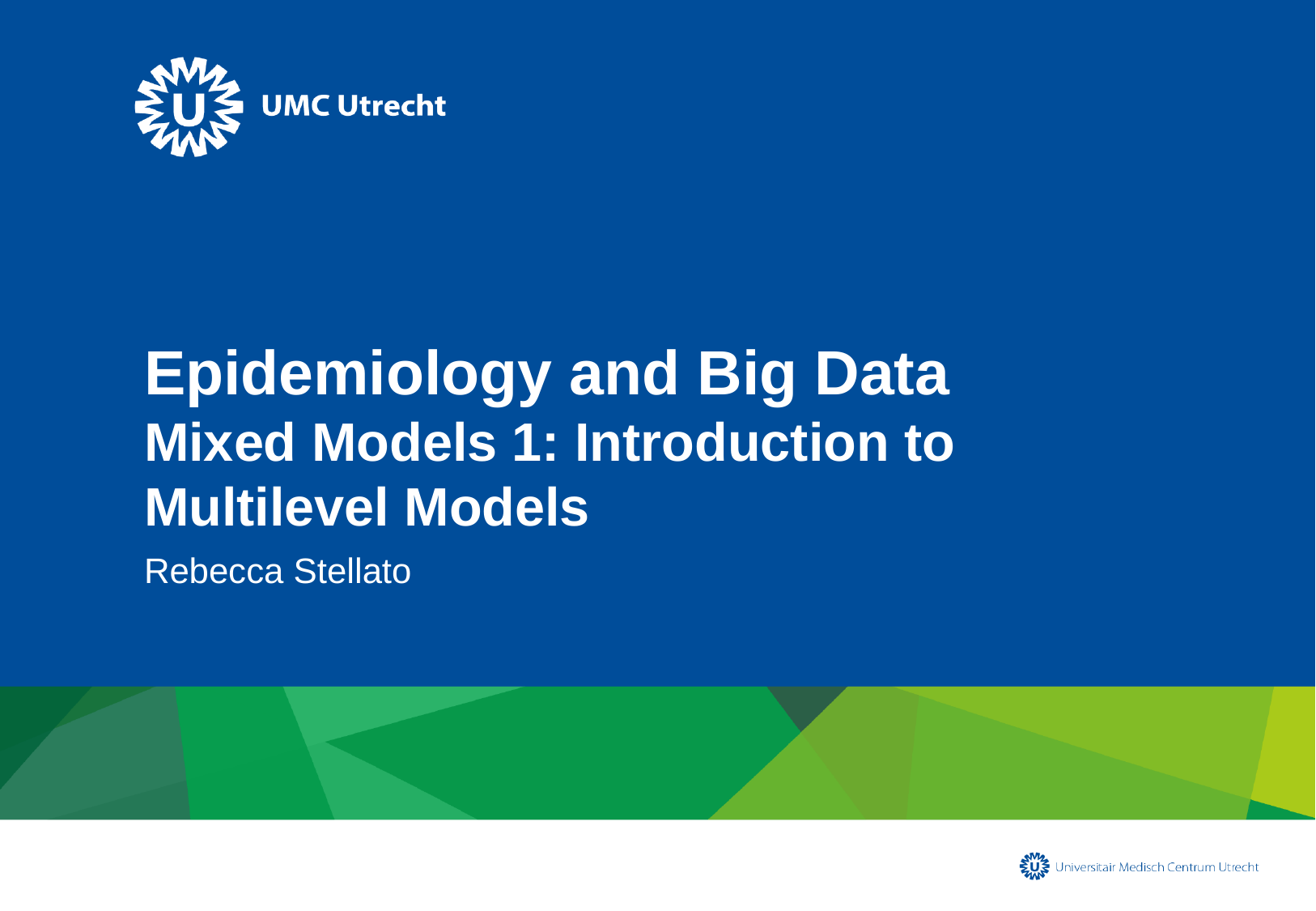

# Epidemiology and Big Data Mixed Models 1: Introduction to Multilevel Models
Rebecca Stellato